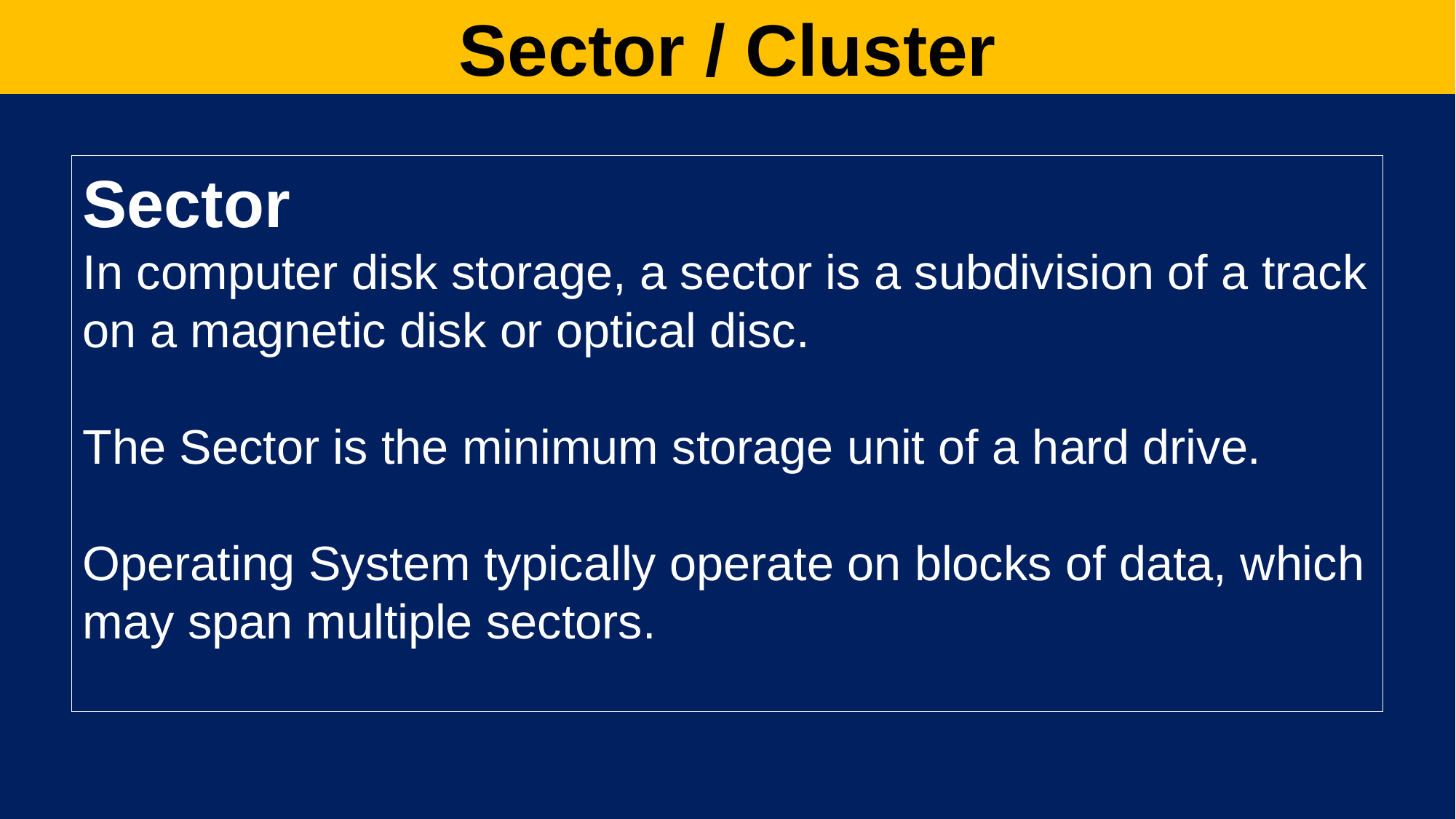

Sector / Cluster
Sector
In computer disk storage, a sector is a subdivision of a track on a magnetic disk or optical disc.

The Sector is the minimum storage unit of a hard drive.

Operating System typically operate on blocks of data, which may span multiple sectors.